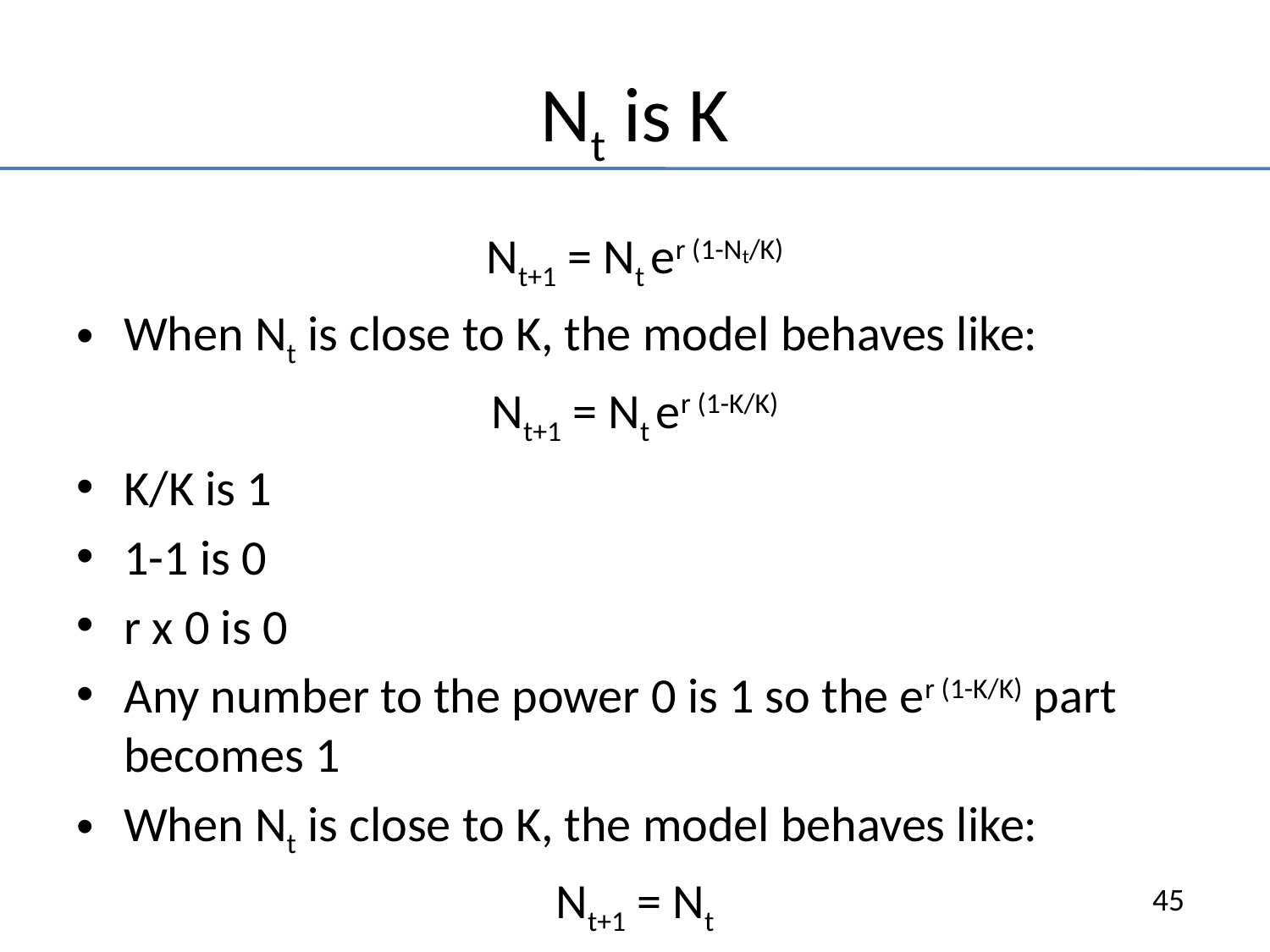

# Nt is K
Nt+1 = Nt er (1-Nt/K)
When Nt is close to K, the model behaves like:
Nt+1 = Nt er (1-K/K)
K/K is 1
1-1 is 0
r x 0 is 0
Any number to the power 0 is 1 so the er (1-K/K) part becomes 1
When Nt is close to K, the model behaves like:
Nt+1 = Nt
45